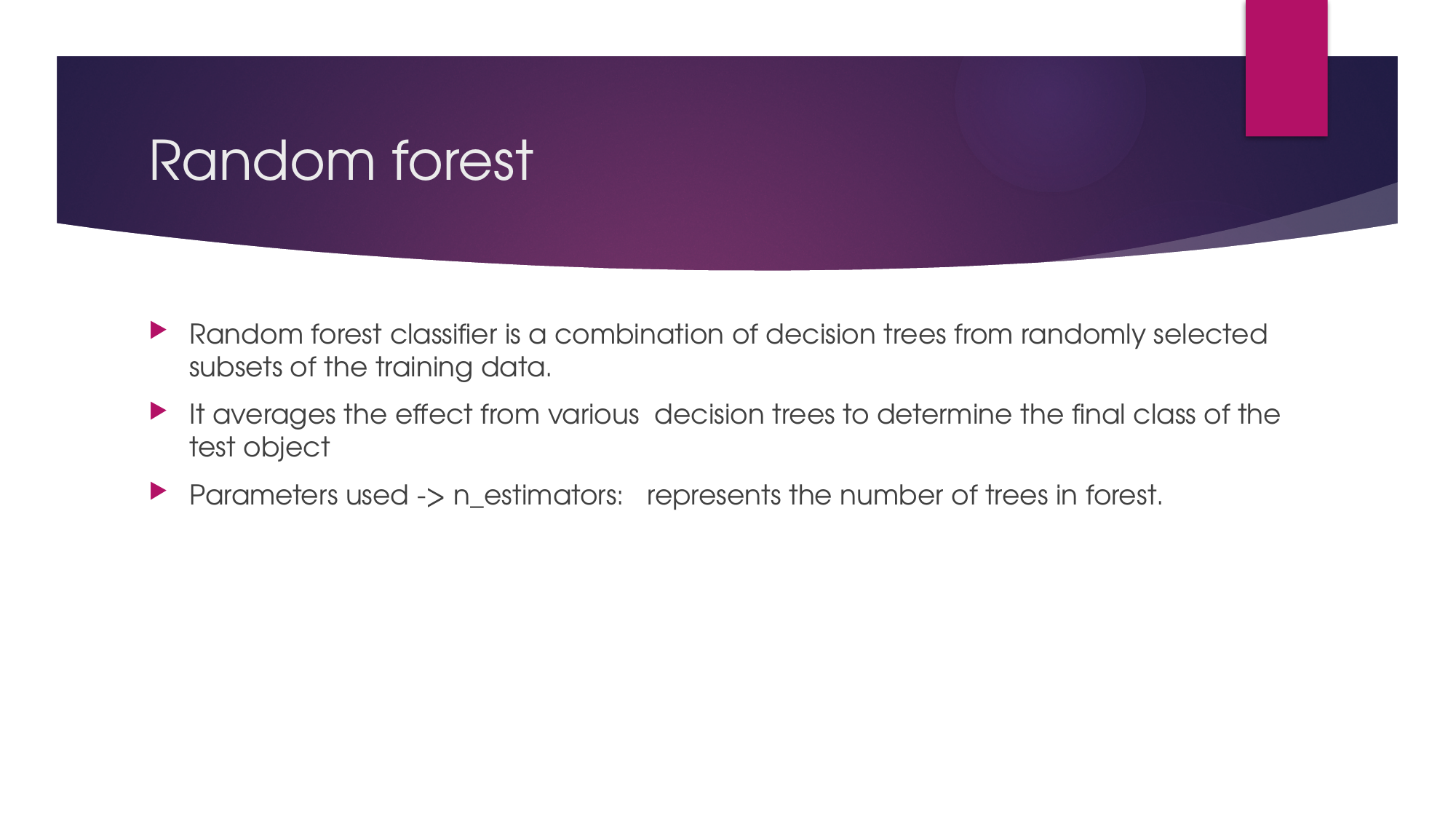

# Random forest
Random forest classifier is a combination of decision trees from randomly selected subsets of the training data.
It averages the effect from various  decision trees to determine the final class of the test object
Parameters used -> n_estimators:   represents the number of trees in forest.